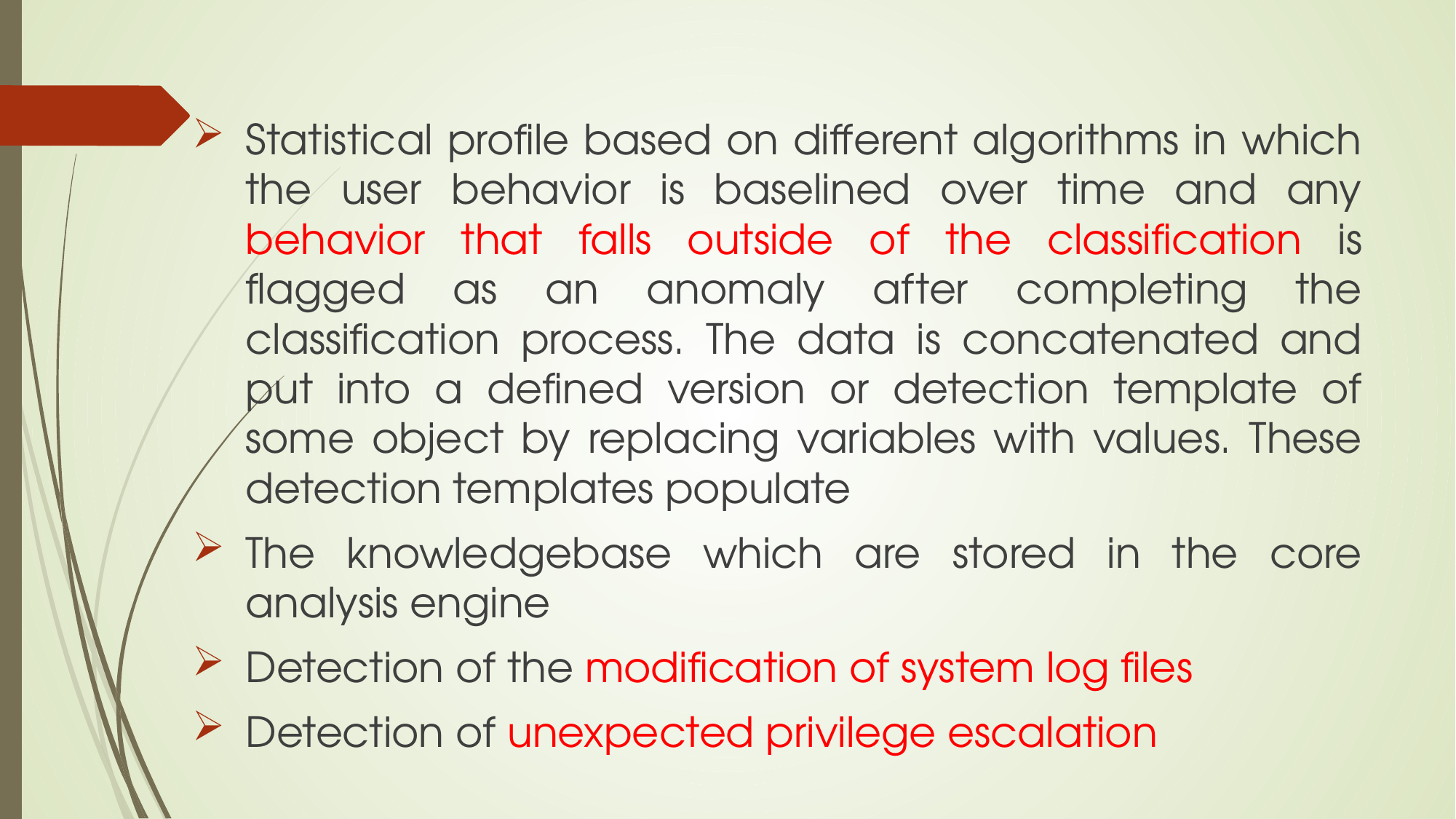

Statistical profile based on different algorithms in which the user behavior is baselined over time and any behavior that falls outside of the classification is flagged as an anomaly after completing the classification process. The data is concatenated and put into a defined version or detection template of some object by replacing variables with values. These detection templates populate
The knowledgebase which are stored in the core analysis engine
Detection of the modification of system log files
Detection of unexpected privilege escalation